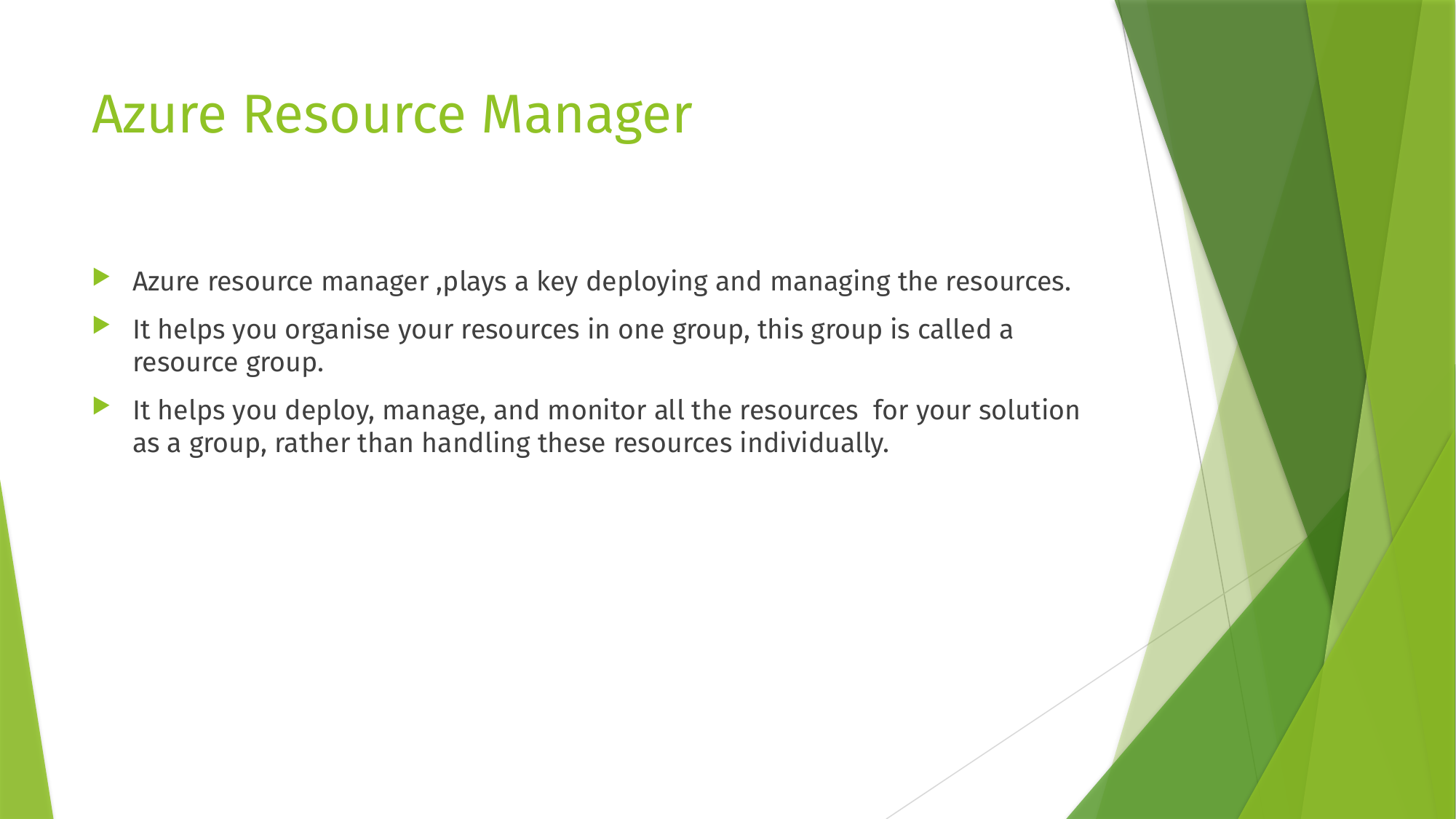

# Azure Resource Manager
Azure resource manager ,plays a key deploying and managing the resources.
It helps you organise your resources in one group, this group is called a resource group.
It helps you deploy, manage, and monitor all the resources  for your solution as a group, rather than handling these resources individually.